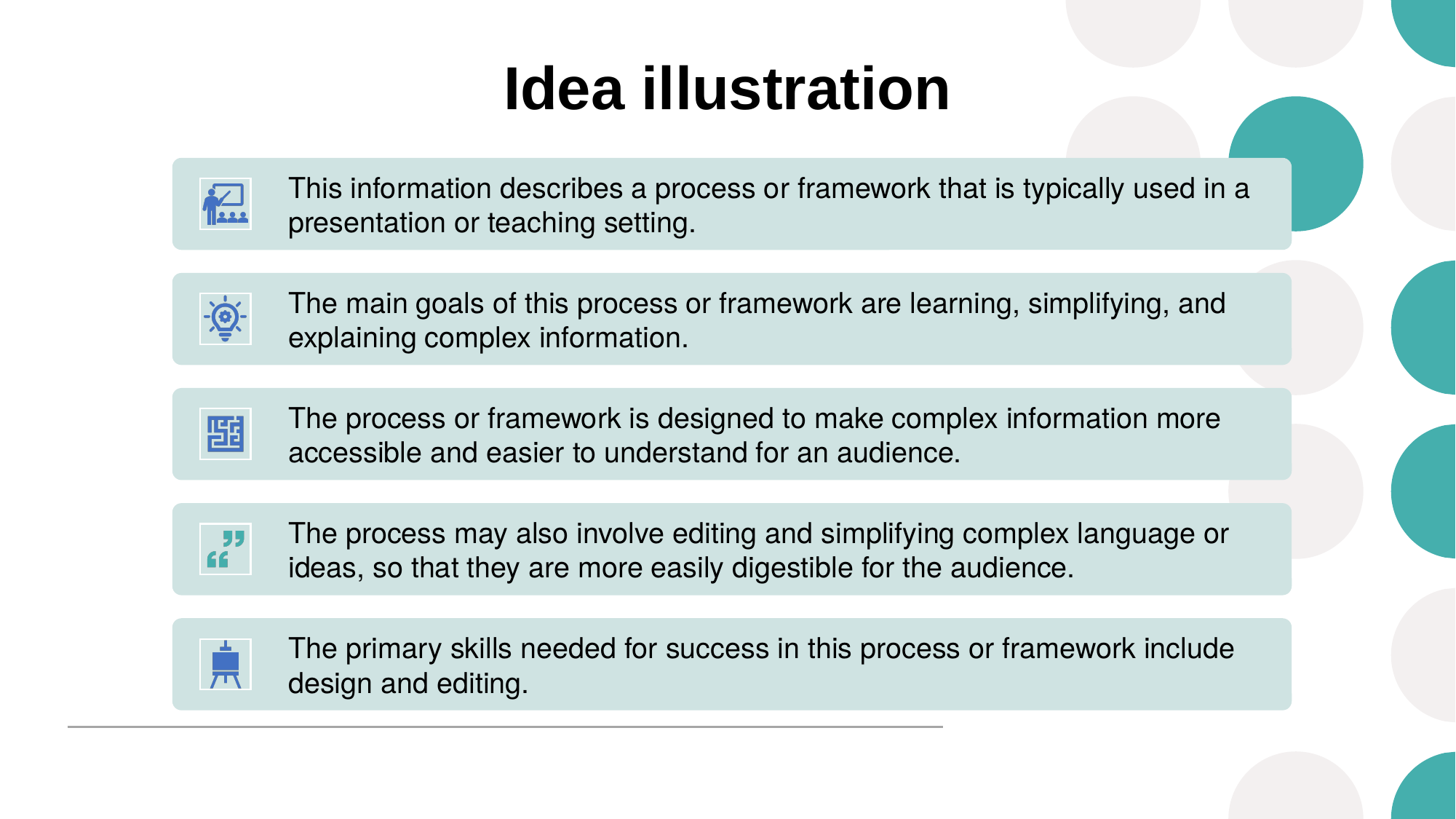

Idea illustration
This information describes a process or framework that is typically used in a presentation or teaching setting.
The main goals of this process or framework are learning, simplifying, and explaining complex information.
The process or framework is designed to make complex information more accessible and easier to understand for an audience.
The process may also involve editing and simplifying complex language or ideas, so that they are more easily digestible for the audience.
The primary skills needed for success in this process or framework include design and editing.